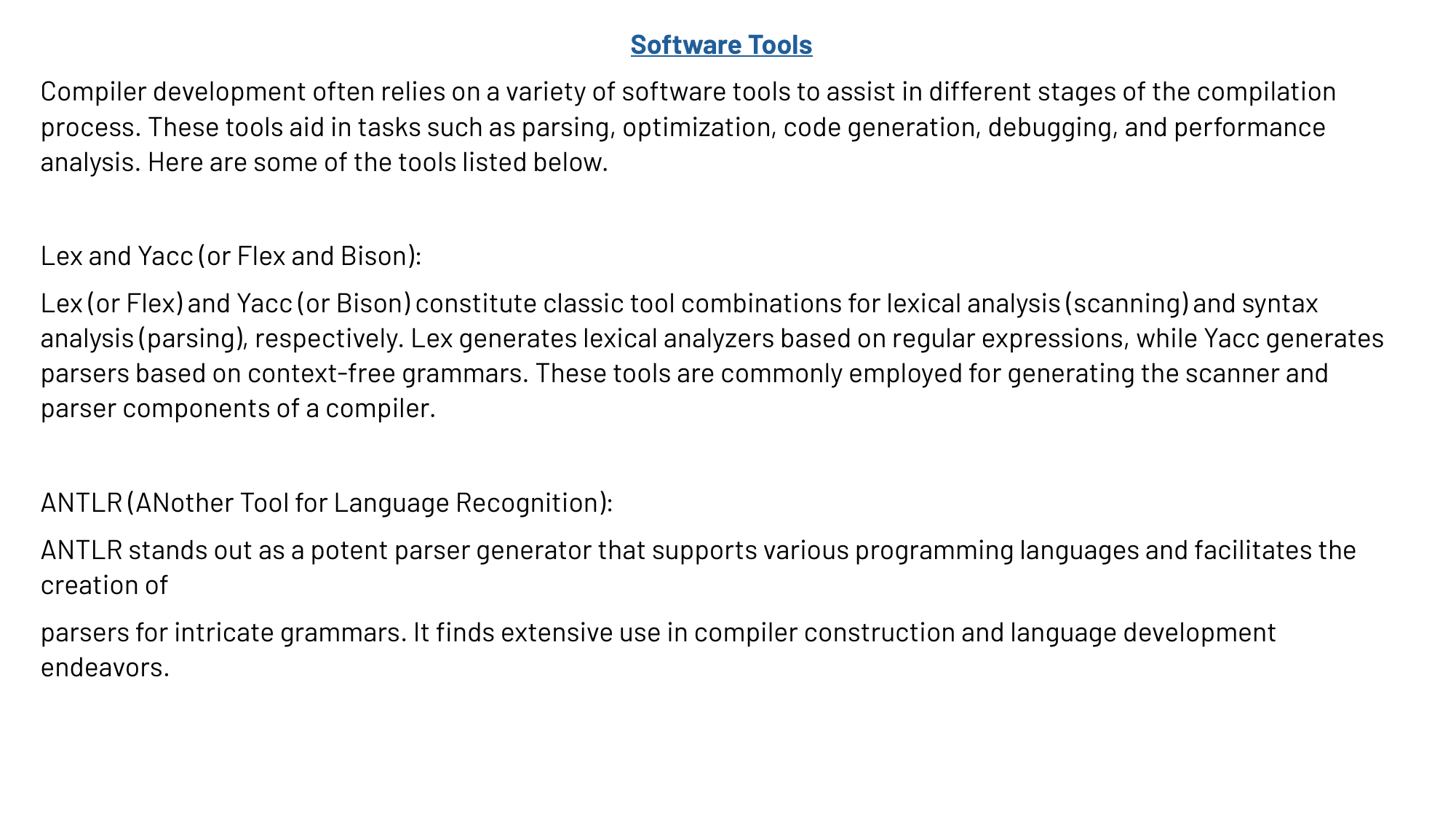

Software Tools
Compiler development often relies on a variety of software tools to assist in different stages of the compilation process. These tools aid in tasks such as parsing, optimization, code generation, debugging, and performance analysis. Here are some of the tools listed below.

Lex and Yacc (or Flex and Bison):
Lex (or Flex) and Yacc (or Bison) constitute classic tool combinations for lexical analysis (scanning) and syntax analysis (parsing), respectively. Lex generates lexical analyzers based on regular expressions, while Yacc generates parsers based on context-free grammars. These tools are commonly employed for generating the scanner and parser components of a compiler.

ANTLR (ANother Tool for Language Recognition):
ANTLR stands out as a potent parser generator that supports various programming languages and facilitates the creation of
parsers for intricate grammars. It finds extensive use in compiler construction and language development endeavors.